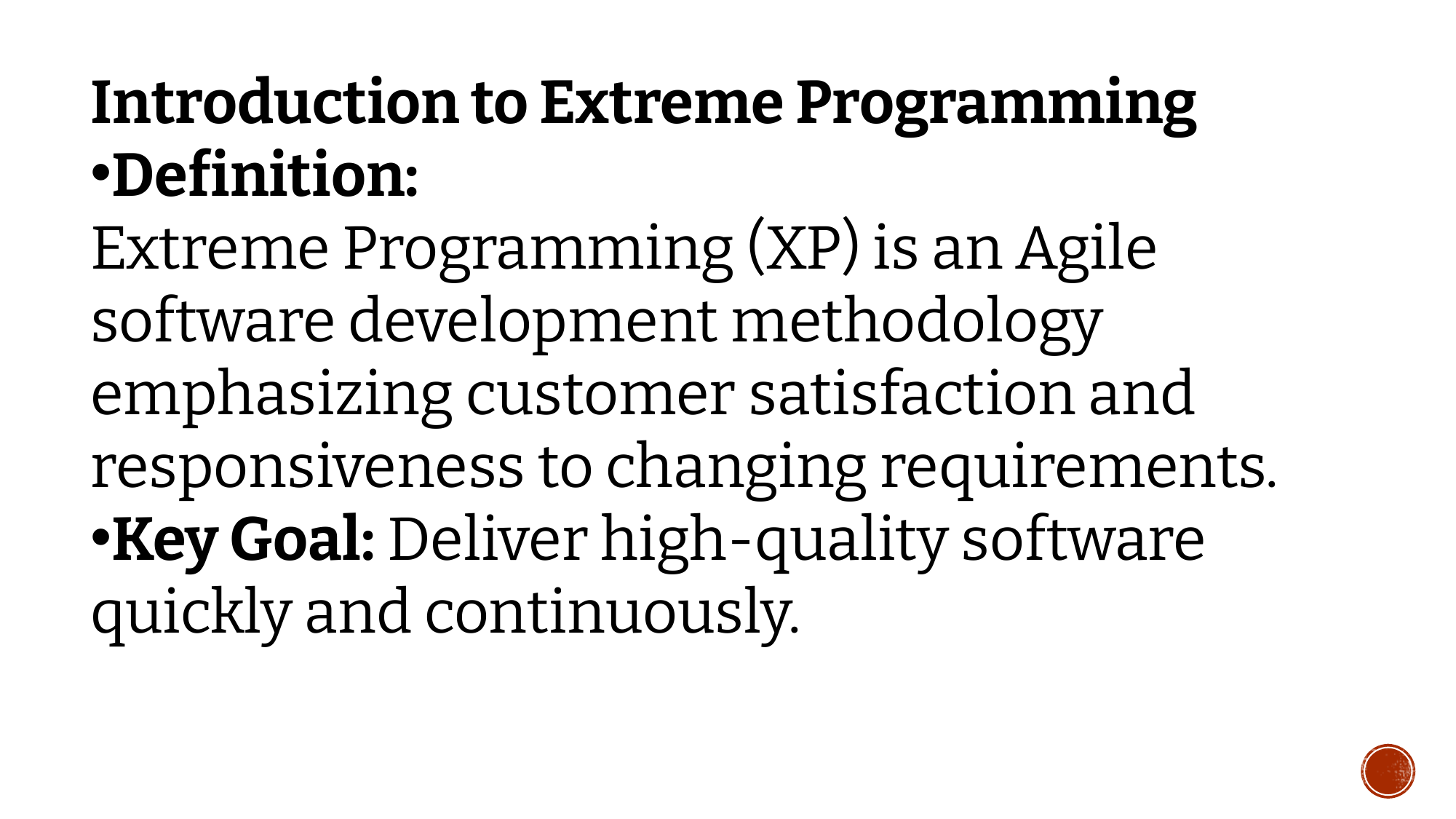

Introduction to Extreme Programming
Definition:
Extreme Programming (XP) is an Agile software development methodology emphasizing customer satisfaction and responsiveness to changing requirements.
Key Goal: Deliver high-quality software quickly and continuously.